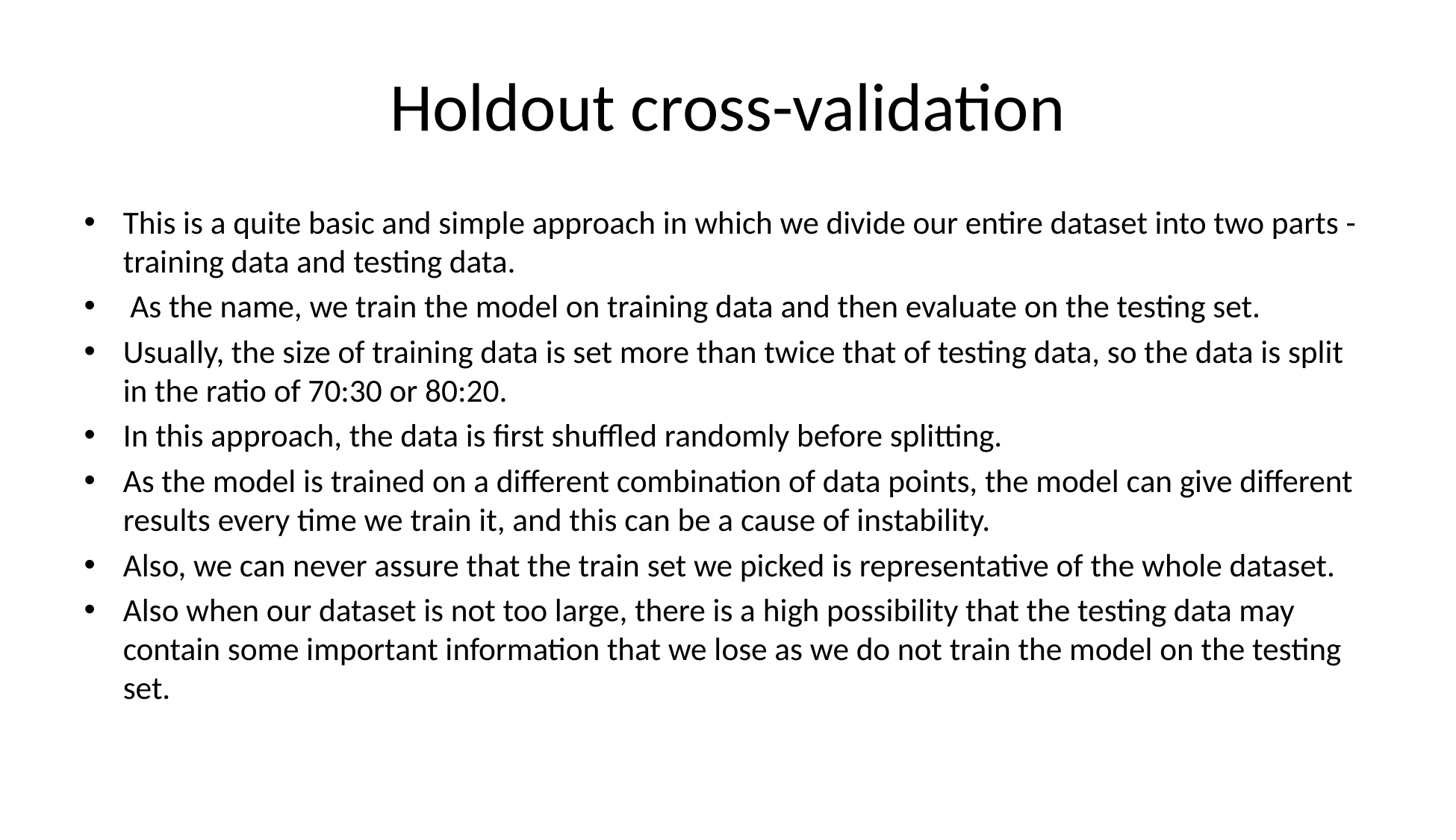

# Holdout cross-validation
This is a quite basic and simple approach in which we divide our entire dataset into two parts - training data and testing data.
 As the name, we train the model on training data and then evaluate on the testing set.
Usually, the size of training data is set more than twice that of testing data, so the data is split in the ratio of 70:30 or 80:20.
In this approach, the data is first shuffled randomly before splitting.
As the model is trained on a different combination of data points, the model can give different results every time we train it, and this can be a cause of instability.
Also, we can never assure that the train set we picked is representative of the whole dataset.
Also when our dataset is not too large, there is a high possibility that the testing data may contain some important information that we lose as we do not train the model on the testing set.